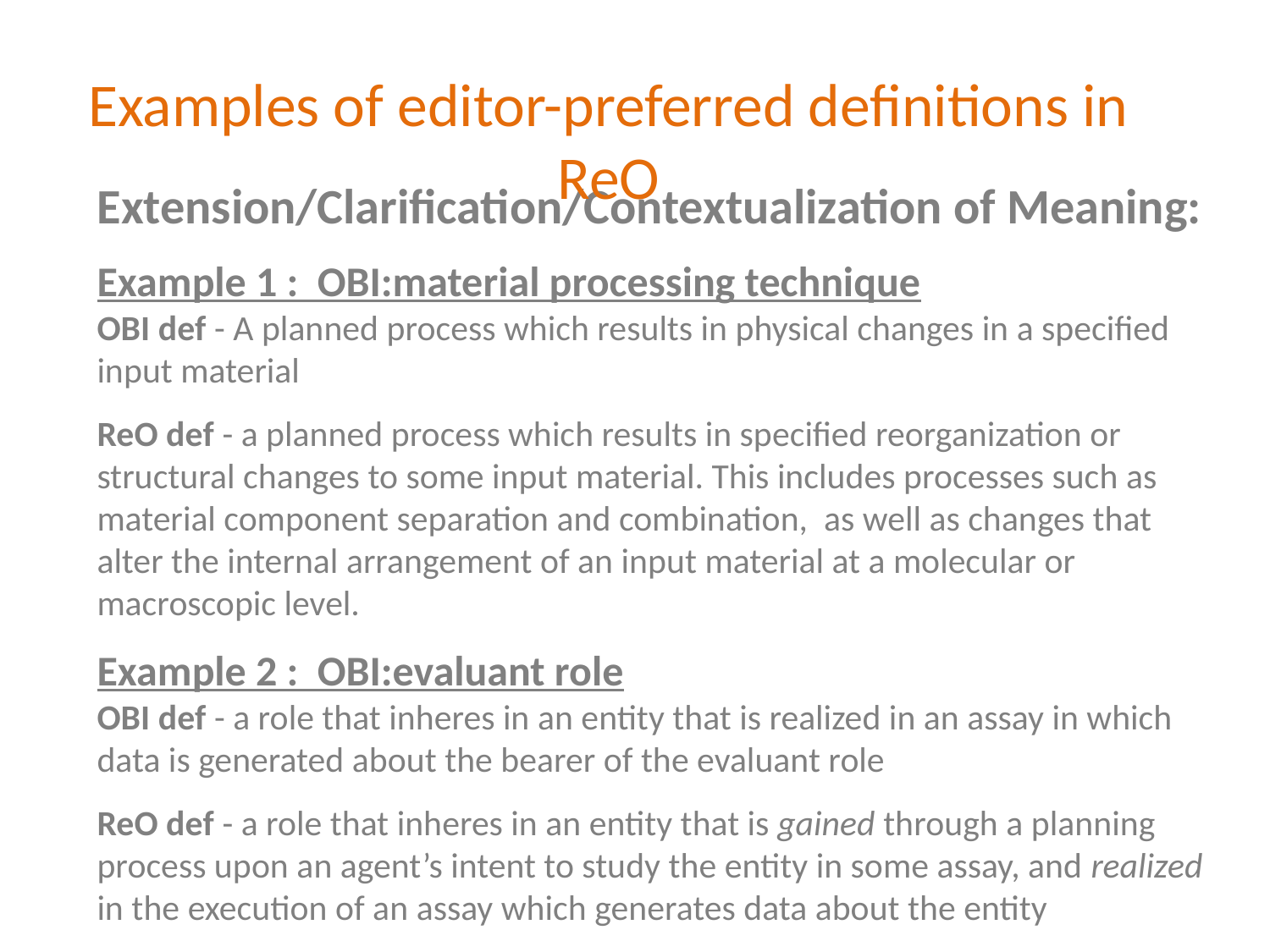

Examples of editor-preferred definitions in ReO

Extension/Clarification/Contextualization of Meaning:

Example 1 :  OBI:material processing technique
OBI def - A planned process which results in physical changes in a specified input material

ReO def - a planned process which results in specified reorganization or structural changes to some input material. This includes processes such as material component separation and combination,  as well as changes that alter the internal arrangement of an input material at a molecular or macroscopic level.

Example 2 :  OBI:evaluant role
OBI def - a role that inheres in an entity that is realized in an assay in which data is generated about the bearer of the evaluant role

ReO def - a role that inheres in an entity that is gained through a planning process upon an agent’s intent to study the entity in some assay, and realized in the execution of an assay which generates data about the entity